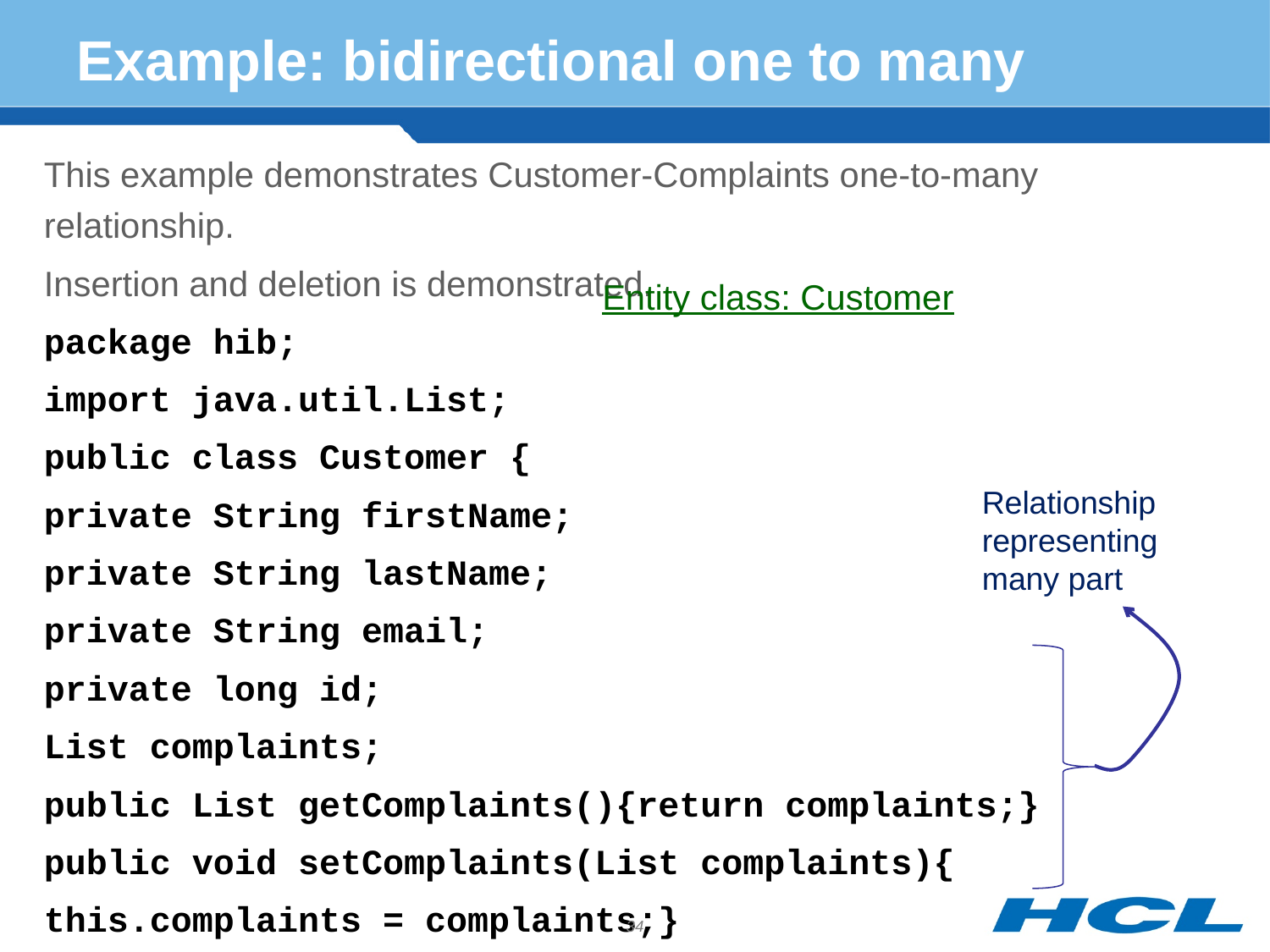

# Example: bidirectional one to many
This example demonstrates Customer-Complaints one-to-many relationship.
Insertion and deletion is demonstrated.
package hib;
import java.util.List;
public class Customer {
private String firstName;
private String lastName;
private String email;
private long id;
List complaints;
public List getComplaints(){return complaints;}
public void setComplaints(List complaints){
this.complaints = complaints;}
Entity class: Customer
Relationship representing many part

34